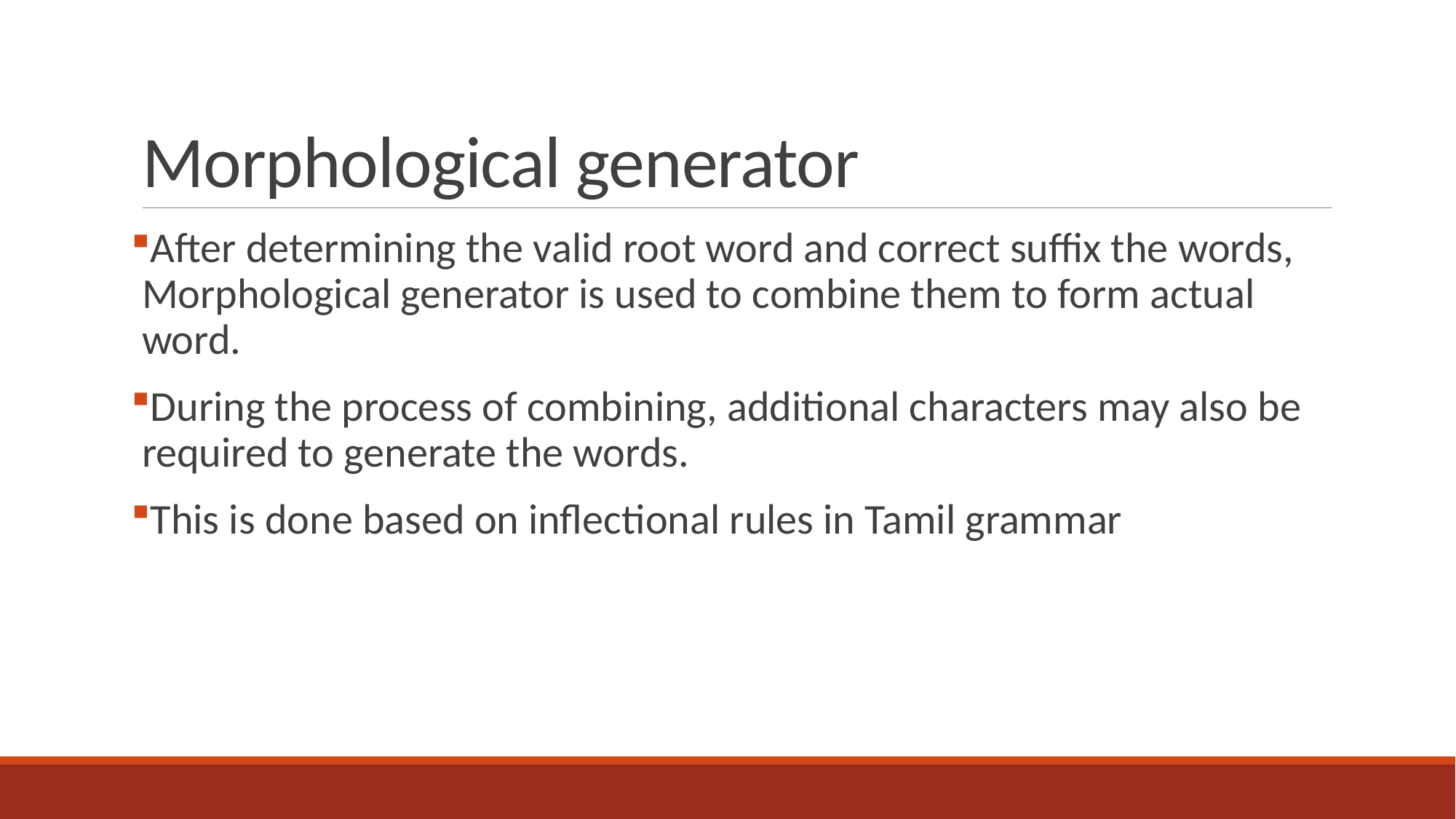

# Morphological generator
After determining the valid root word and correct suffix the words, Morphological generator is used to combine them to form actual word.
During the process of combining, additional characters may also be required to generate the words.
This is done based on inflectional rules in Tamil grammar